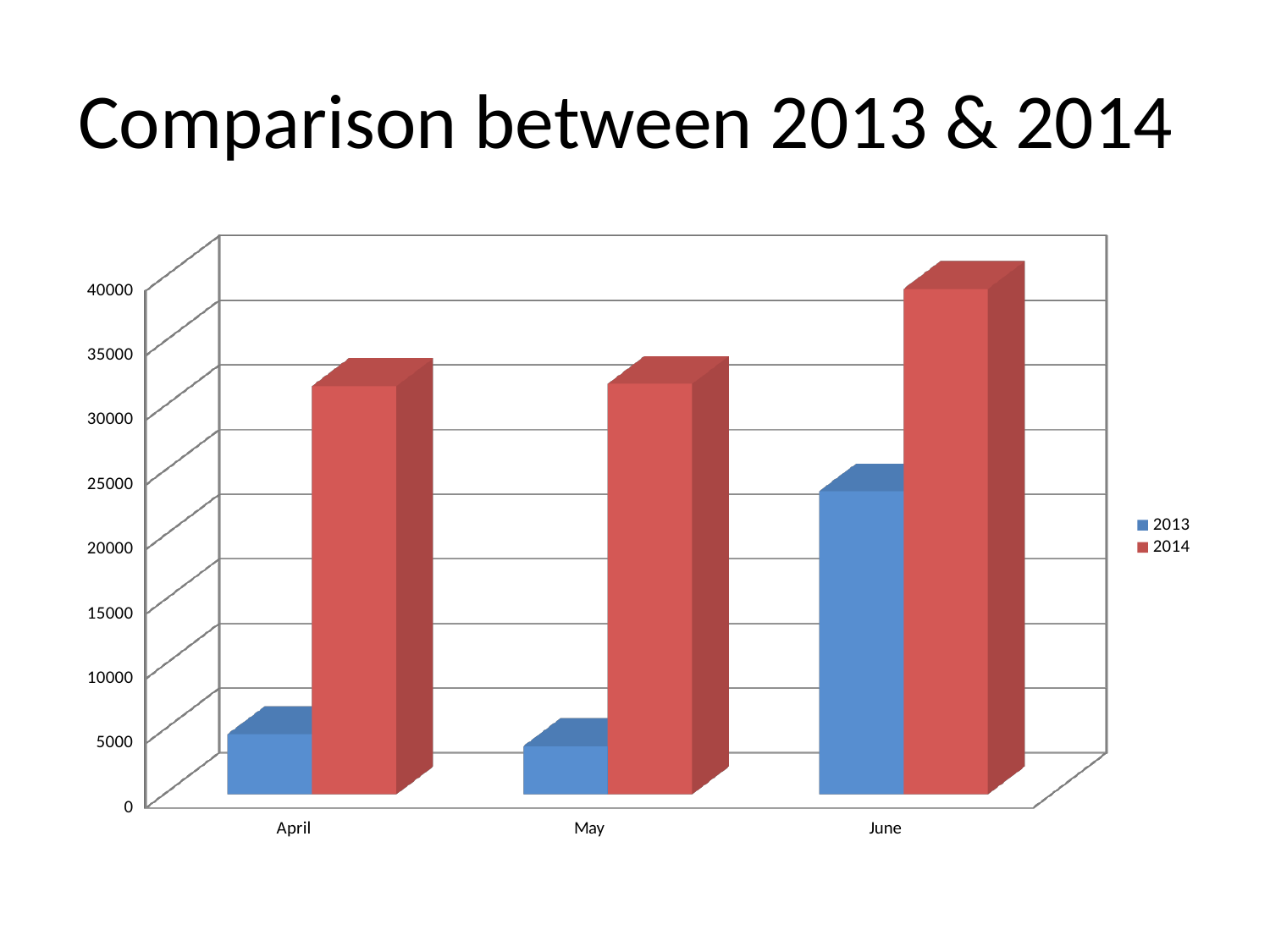

# Comparison between 2013 & 2014

[unsupported chart]